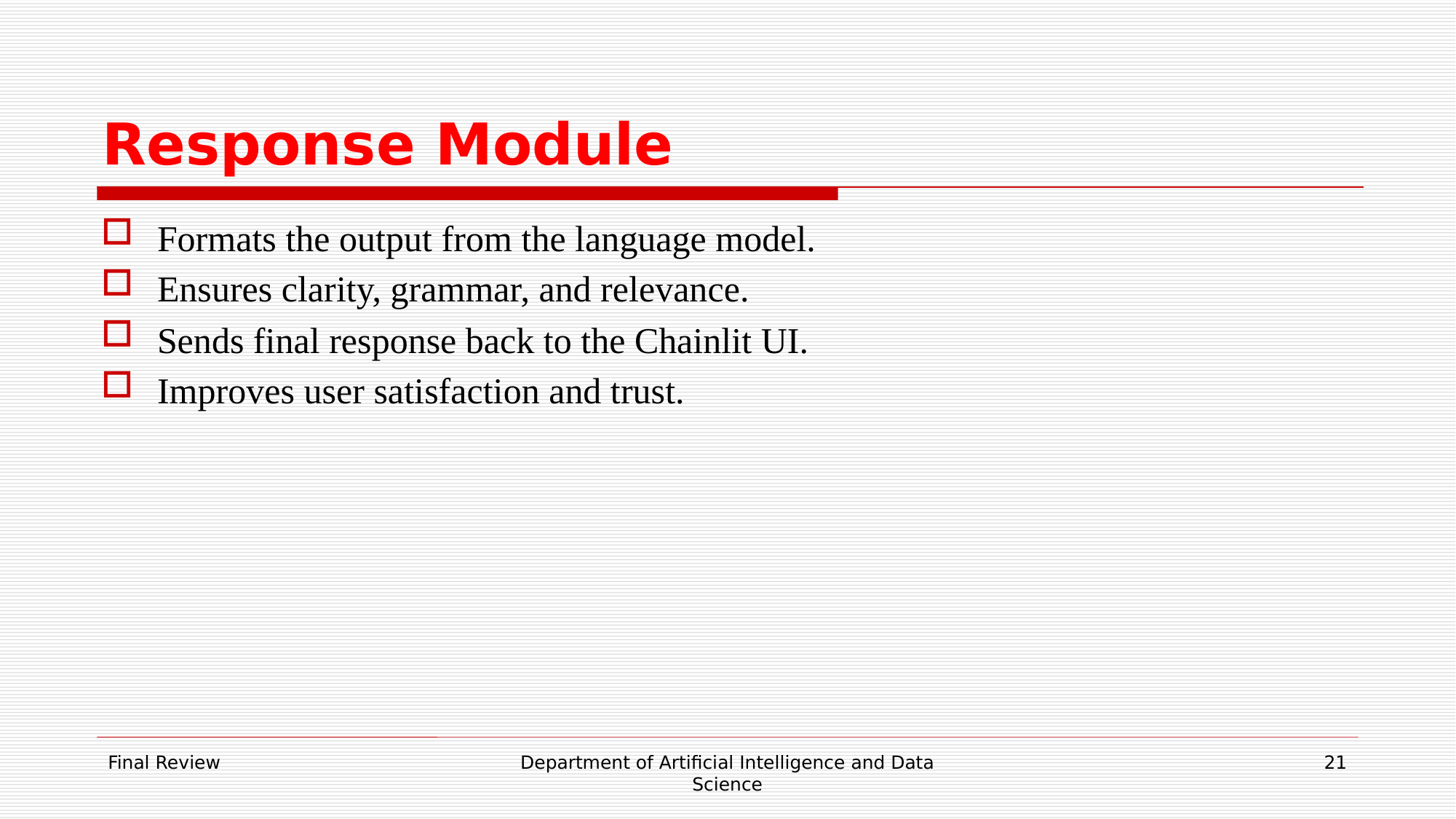

# Response Module
Formats the output from the language model.
Ensures clarity, grammar, and relevance.
Sends final response back to the Chainlit UI.
Improves user satisfaction and trust.
Final Review
Department of Artificial Intelligence and Data Science
21